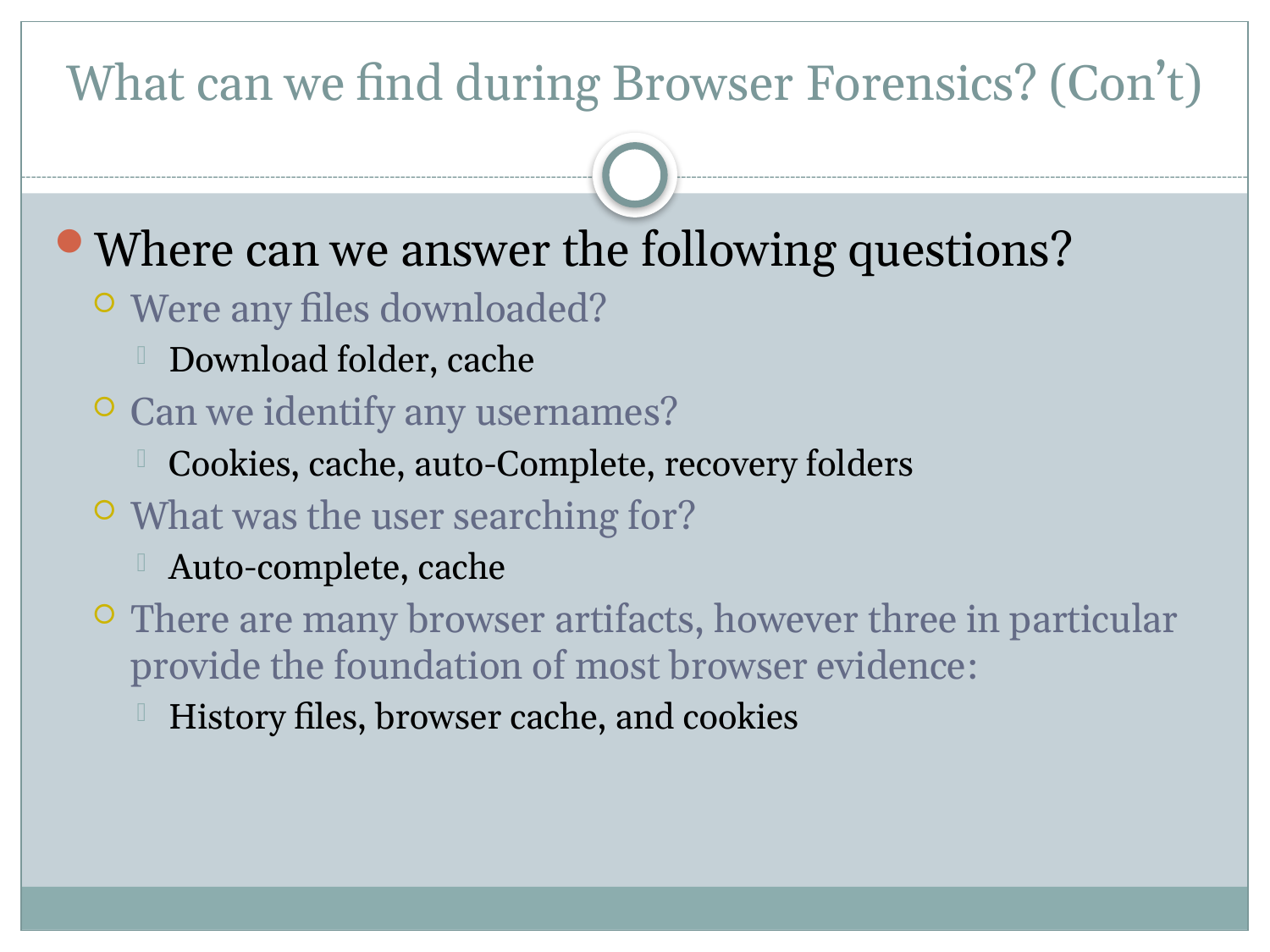

# What can we find during Browser Forensics? (Con’t)
Where can we answer the following questions?
Were any files downloaded?
Download folder, cache
Can we identify any usernames?
Cookies, cache, auto-Complete, recovery folders
What was the user searching for?
Auto-complete, cache
There are many browser artifacts, however three in particular provide the foundation of most browser evidence:
History files, browser cache, and cookies